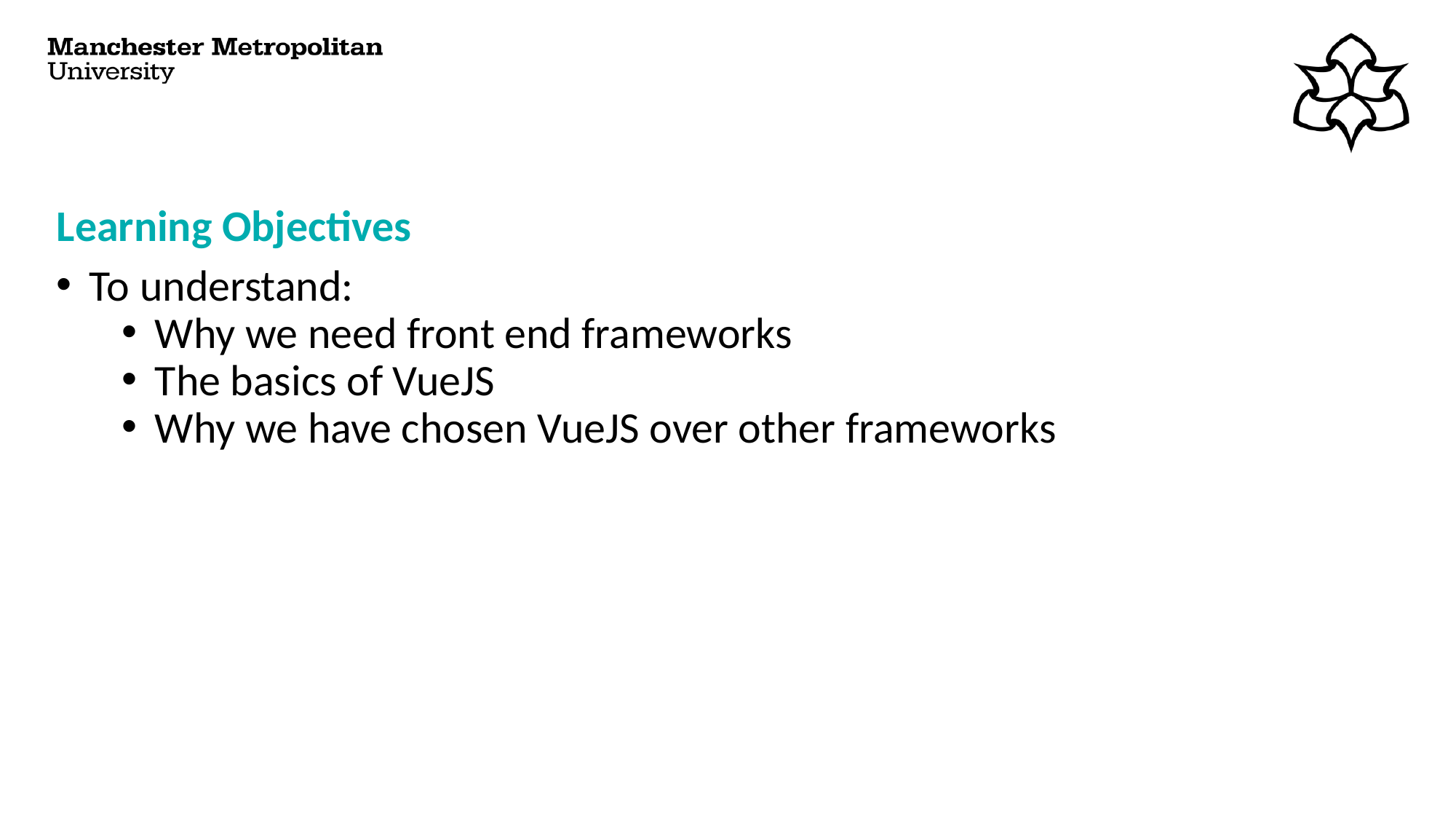

# Learning Objectives
To understand:
Why we need front end frameworks
The basics of VueJS
Why we have chosen VueJS over other frameworks